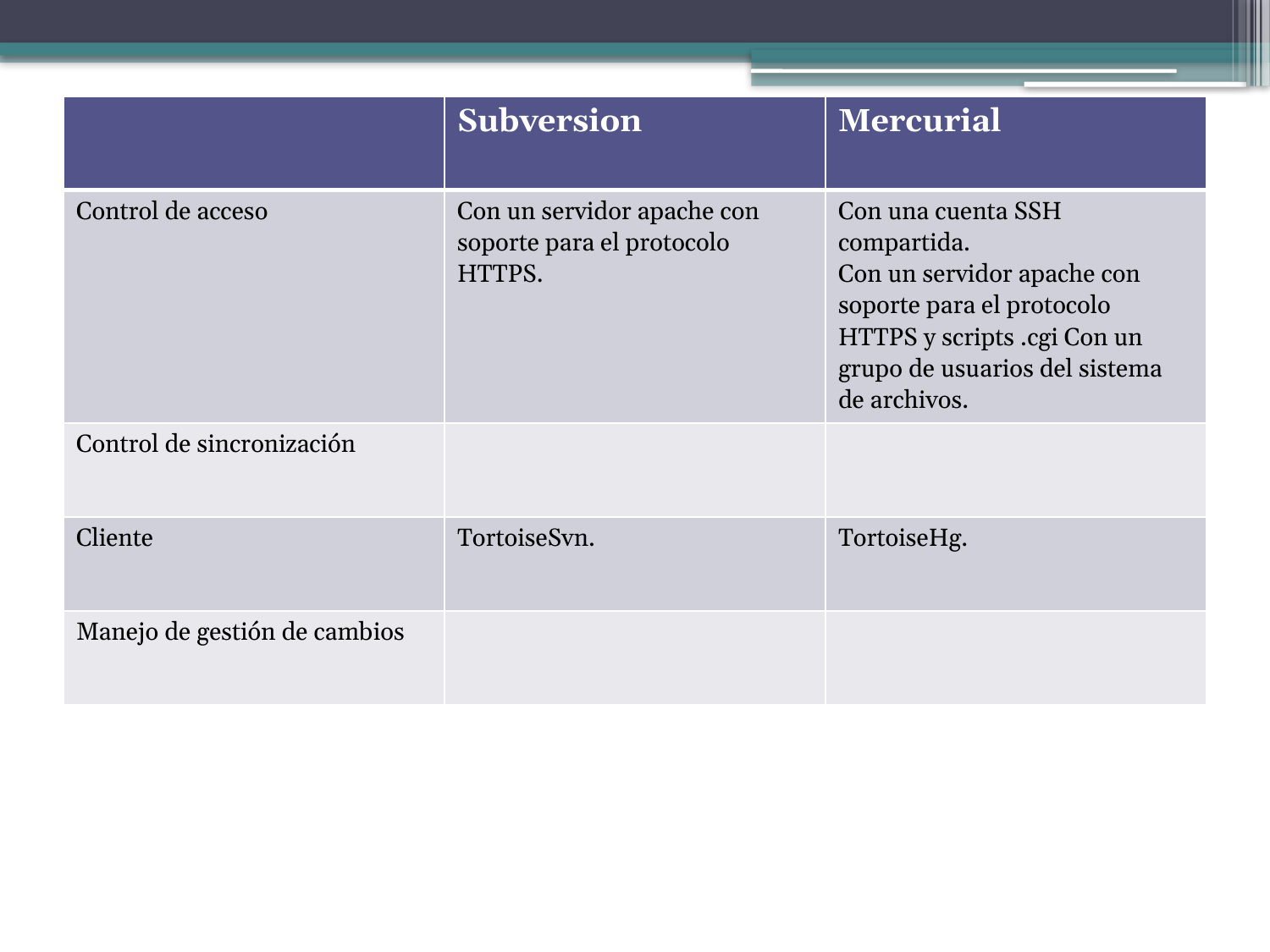

|  | Subversion | Mercurial |
| --- | --- | --- |
| Control de acceso | Con un servidor apache con soporte para el protocolo HTTPS. | Con una cuenta SSH compartida. Con un servidor apache con soporte para el protocolo HTTPS y scripts .cgi Con un grupo de usuarios del sistema de archivos. |
| Control de sincronización |  |  |
| Cliente | TortoiseSvn. | TortoiseHg. |
| Manejo de gestión de cambios |  |  |